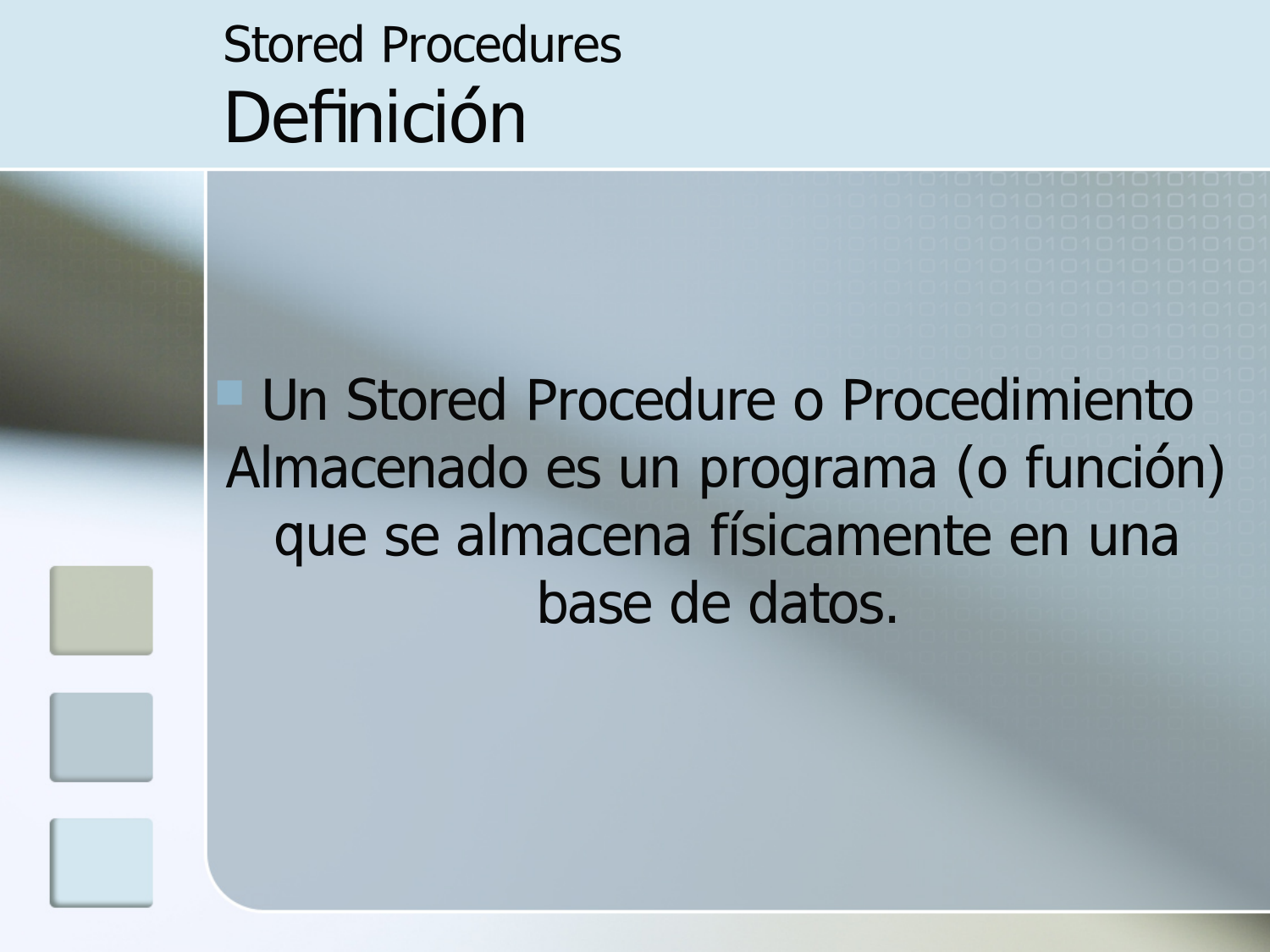

# Stored Procedures Definición

Un Stored Procedure o Procedimiento Almacenado es un programa (o función) que se almacena físicamente en una base de datos.